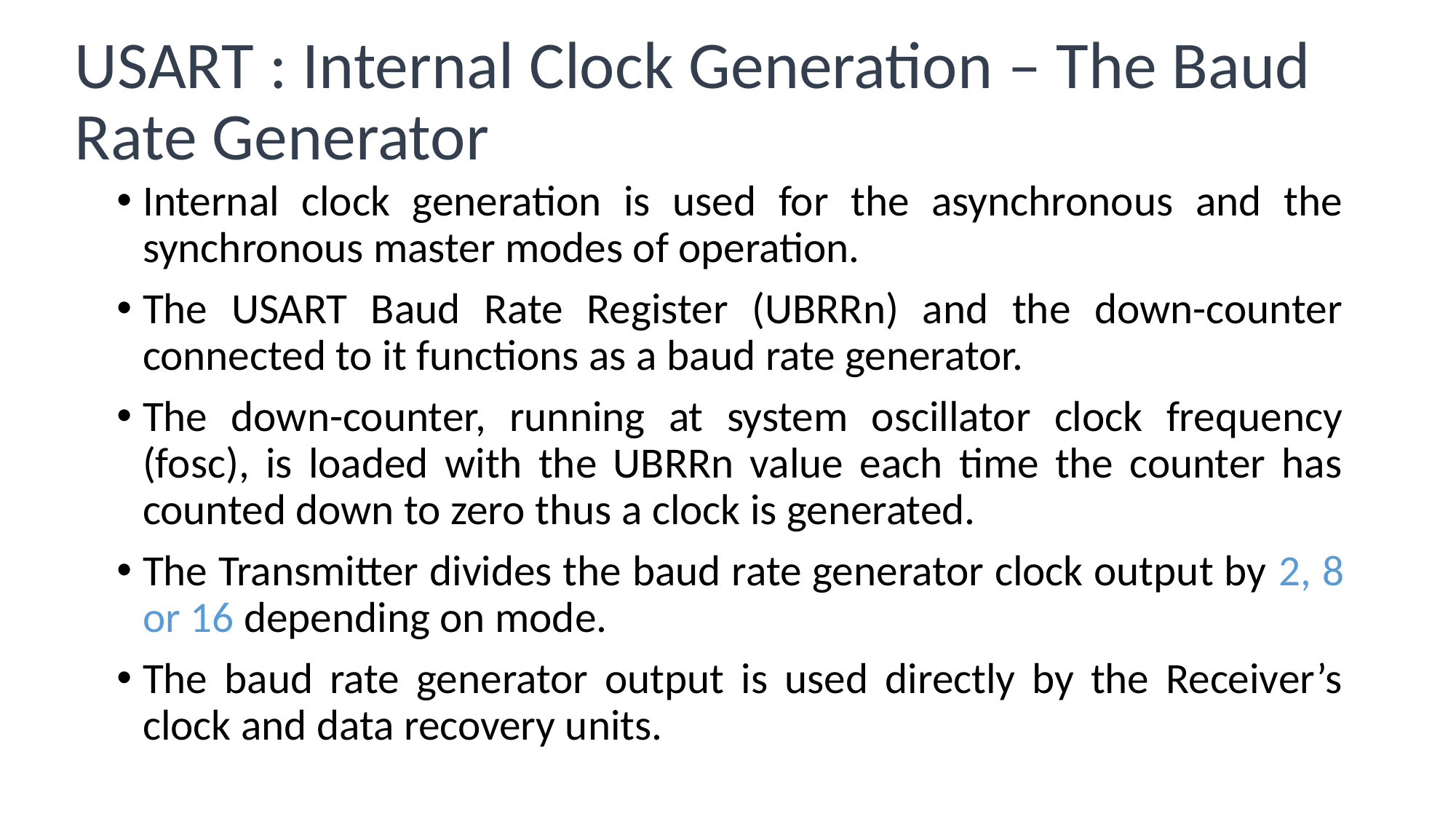

# USART : Internal Clock Generation – The Baud Rate Generator
Internal clock generation is used for the asynchronous and the synchronous master modes of operation.
The USART Baud Rate Register (UBRRn) and the down-counter connected to it functions as a baud rate generator.
The down-counter, running at system oscillator clock frequency (fosc), is loaded with the UBRRn value each time the counter has counted down to zero thus a clock is generated.
The Transmitter divides the baud rate generator clock output by 2, 8 or 16 depending on mode.
The baud rate generator output is used directly by the Receiver’s clock and data recovery units.